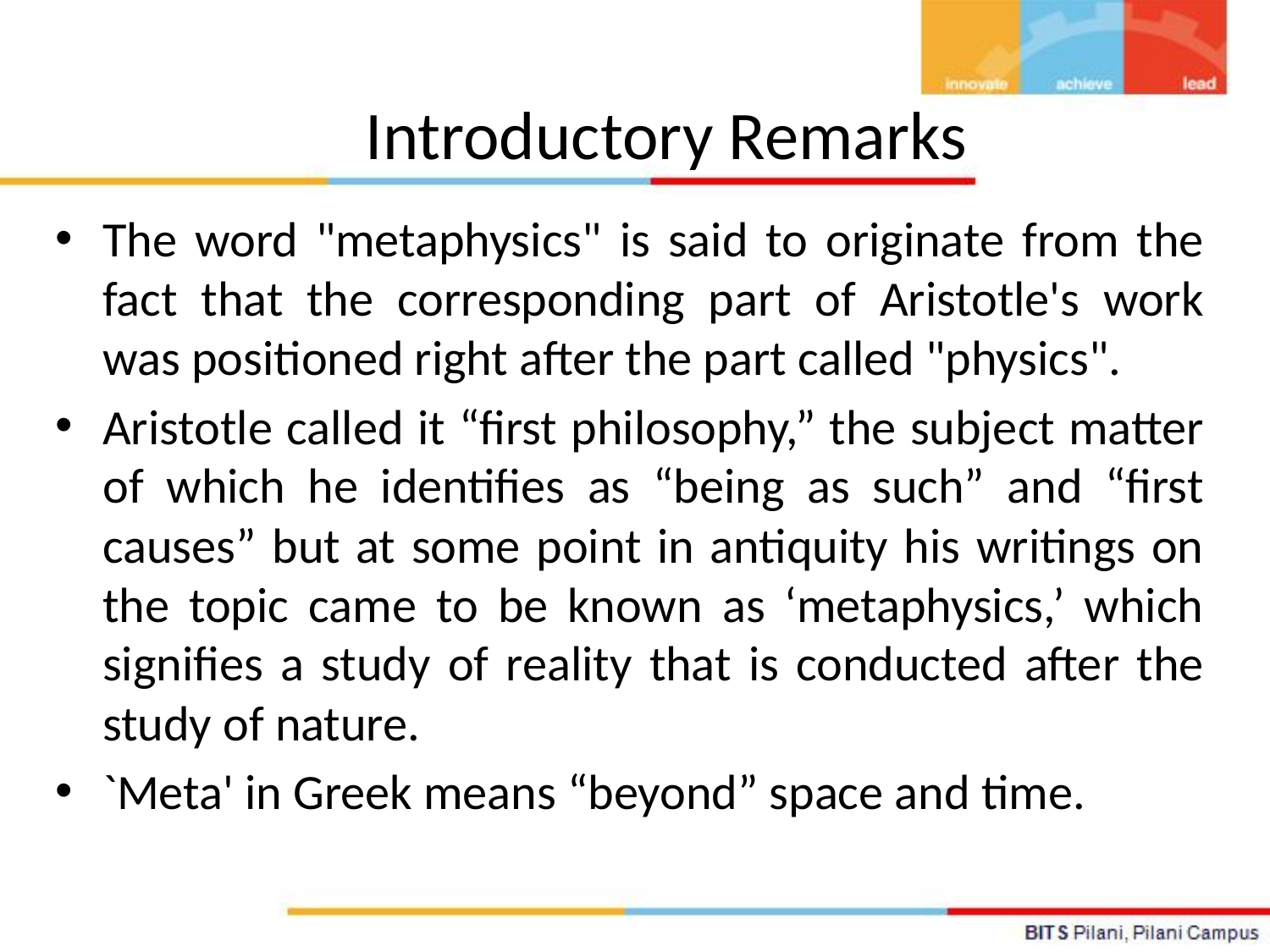

# Introductory Remarks
The word "metaphysics" is said to originate from the fact that the corresponding part of Aristotle's work was positioned right after the part called "physics".
Aristotle called it “first philosophy,” the subject matter of which he identifies as “being as such” and “first causes” but at some point in antiquity his writings on the topic came to be known as ‘metaphysics,’ which signifies a study of reality that is conducted after the study of nature.
`Meta' in Greek means “beyond” space and time.